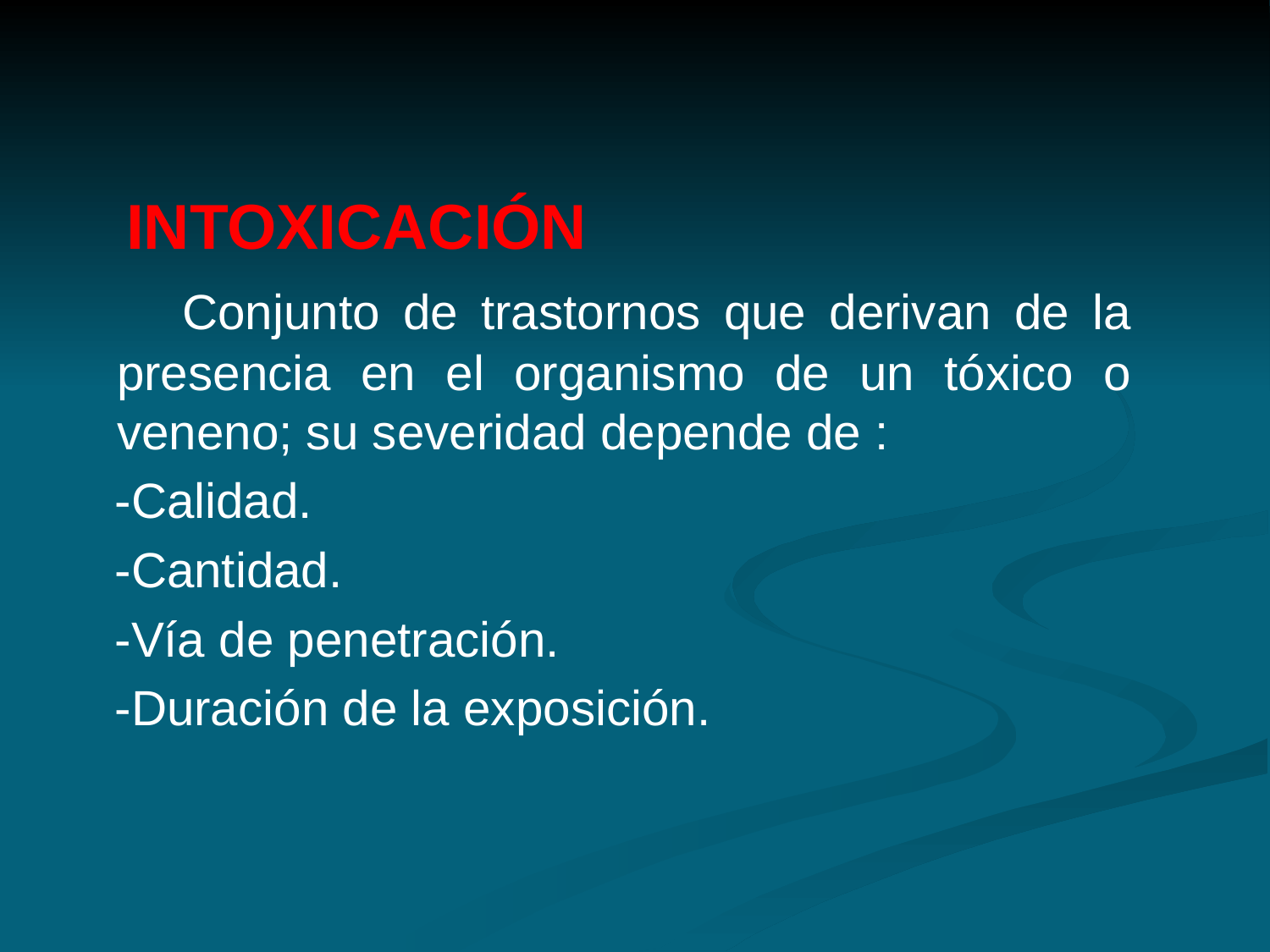

INTOXICACIÓN
      Conjunto de trastornos que derivan de la presencia en el organismo de un tóxico o veneno; su severidad depende de :
      -Calidad.
      -Cantidad.
      -Vía de penetración.
      -Duración de la exposición.